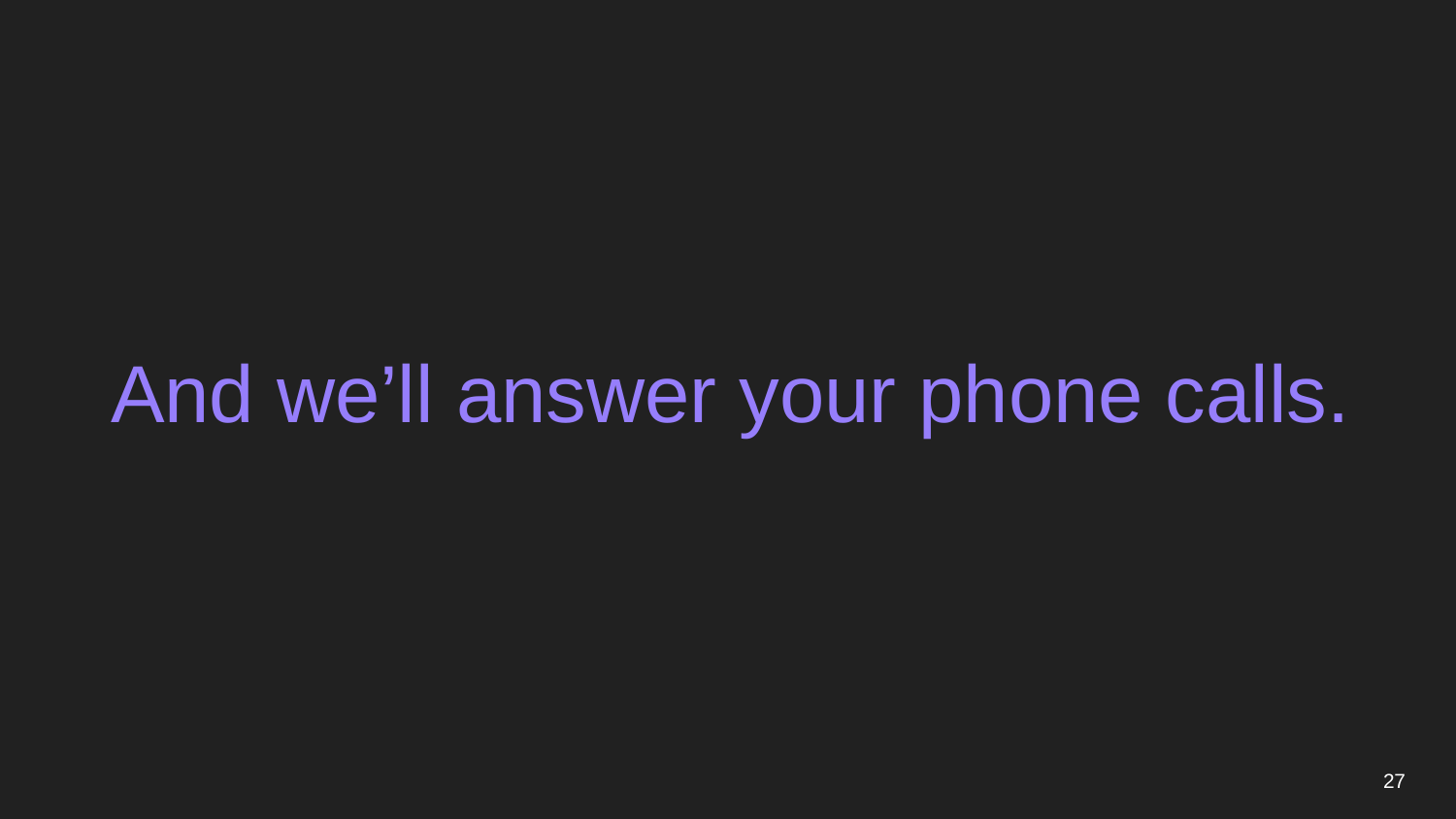

# And we’ll answer your phone calls.
27